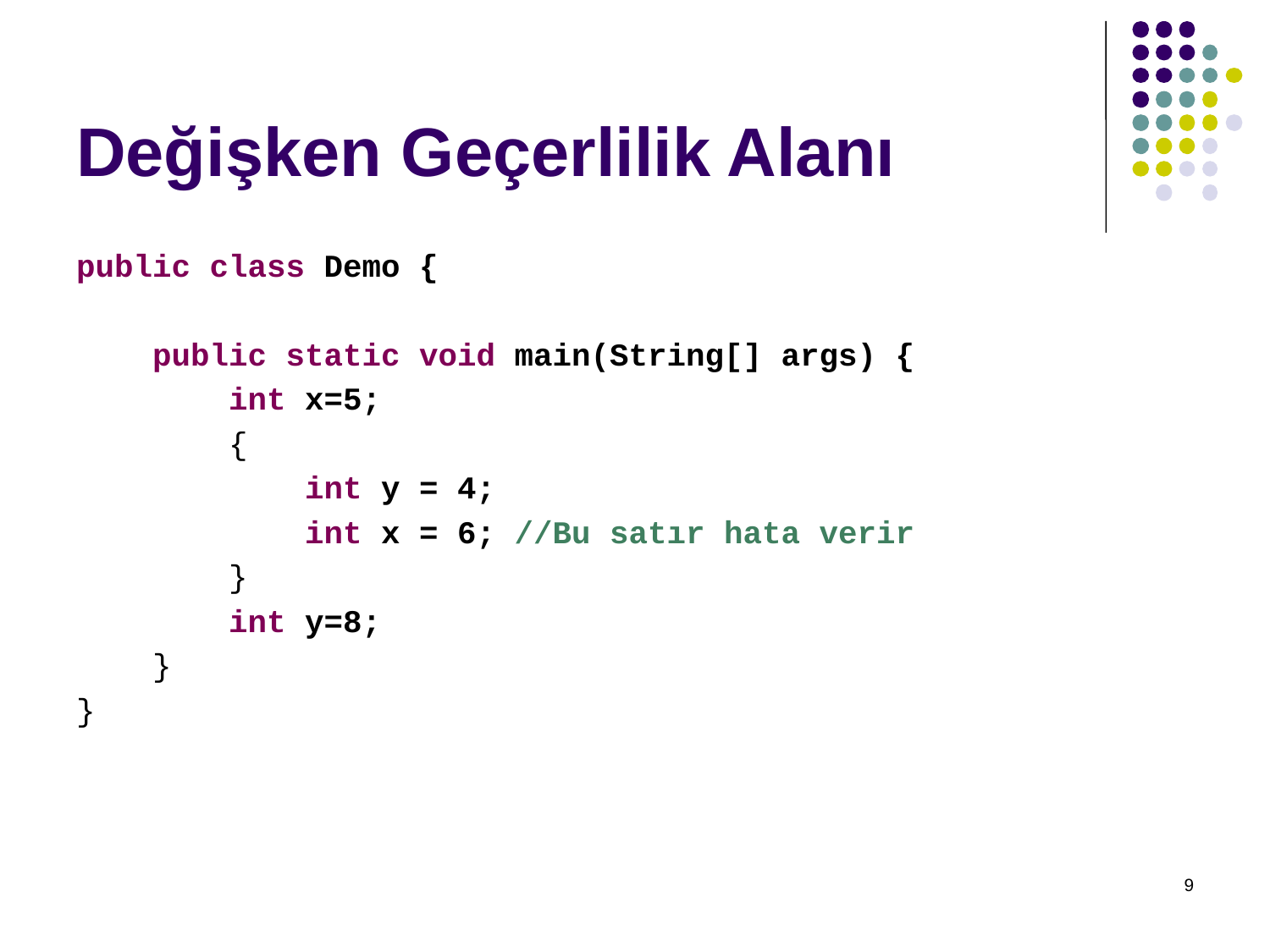

# Değişken Geçerlilik Alanı
public class Demo {

    public static void main(String[] args) {
        int x=5;
        {
            int y = 4;
            int x = 6; //Bu satır hata verir
        }
        int y=8;
    }
}
9